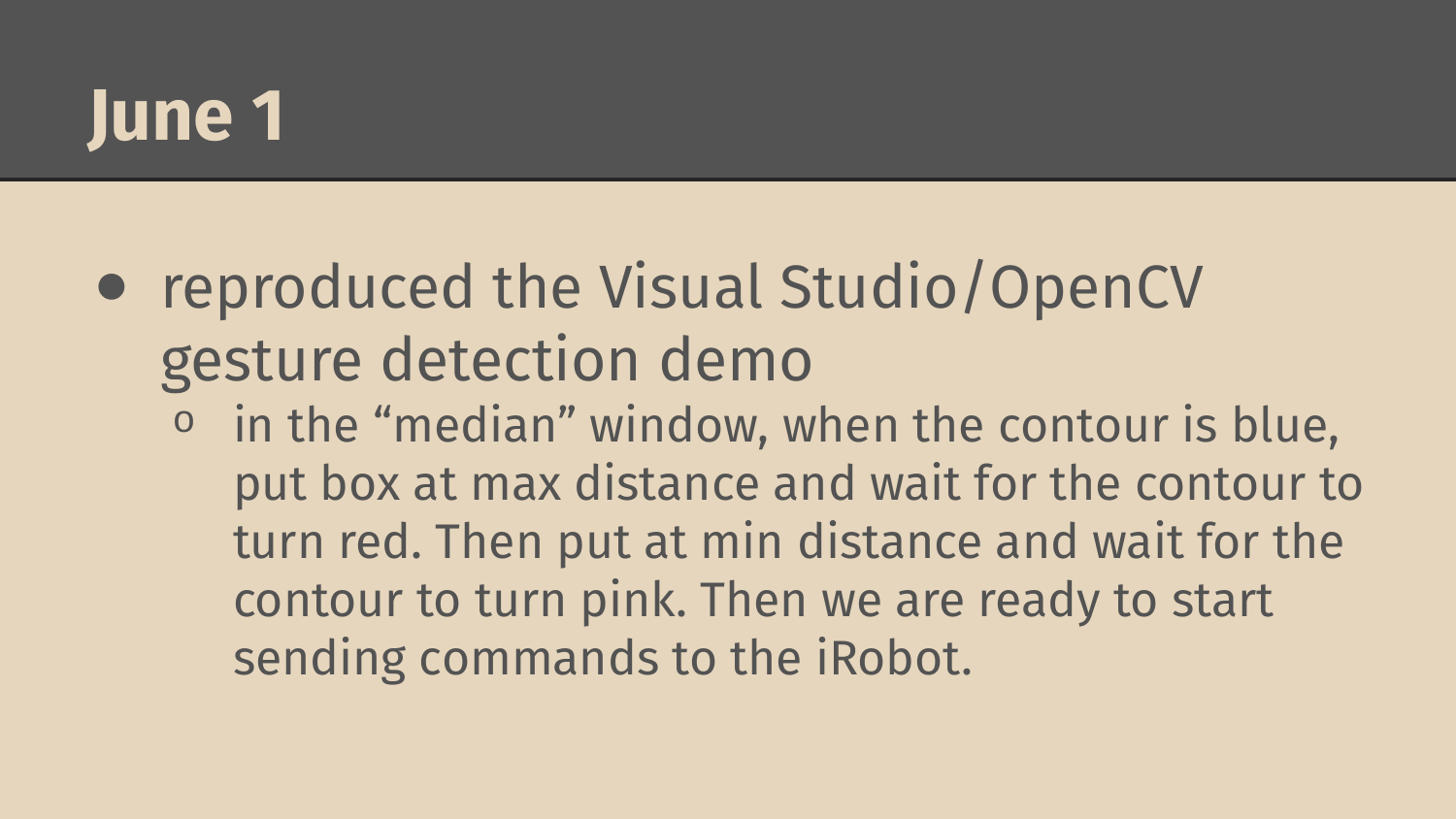

# June 1
reproduced the Visual Studio/OpenCV gesture detection demo
in the “median” window, when the contour is blue, put box at max distance and wait for the contour to turn red. Then put at min distance and wait for the contour to turn pink. Then we are ready to start sending commands to the iRobot.